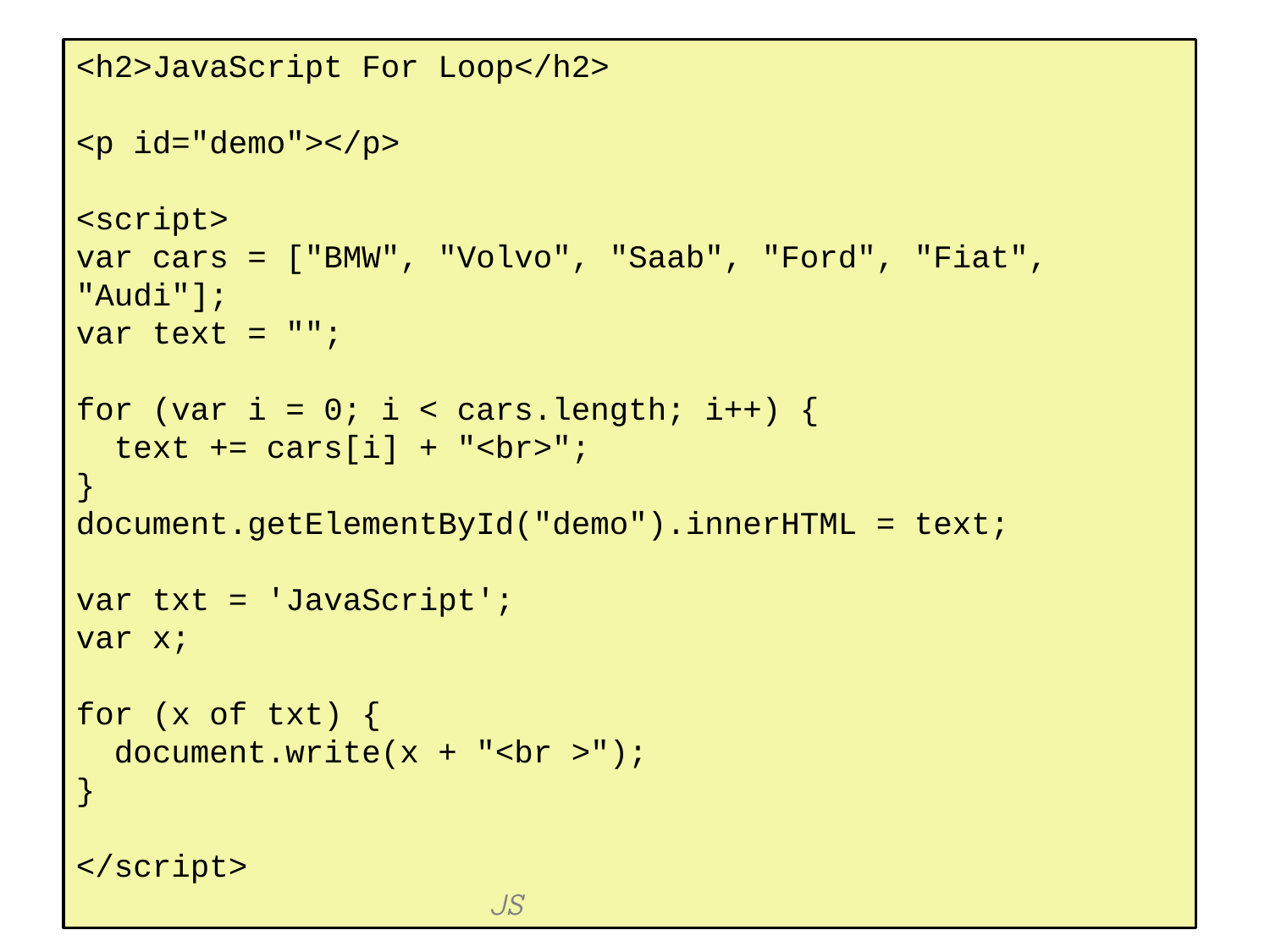

<h2>JavaScript For Loop</h2>

<p id="demo"></p>

<script>
var cars = ["BMW", "Volvo", "Saab", "Ford", "Fiat", "Audi"];
var text = "";

for (var i = 0; i < cars.length; i++) {
  text += cars[i] + "<br>";
}
document.getElementById("demo").innerHTML = text;

var txt = 'JavaScript';
var x;

for (x of txt) {
  document.write(x + "<br >");
}

</script>	  		           	  	  		  		  JS
40